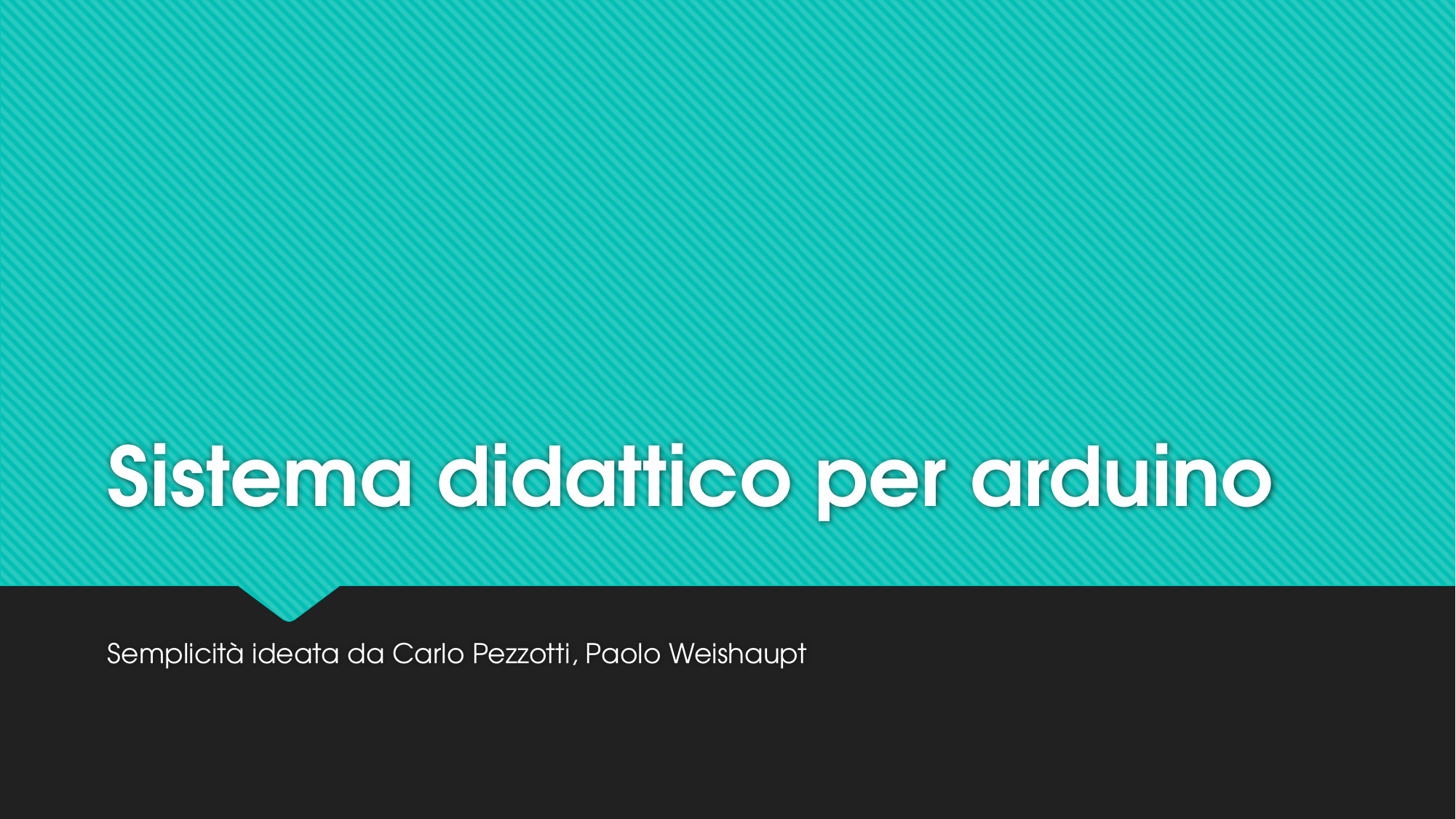

# Sistema didattico per arduino
Semplicità ideata da Carlo Pezzotti, Paolo Weishaupt